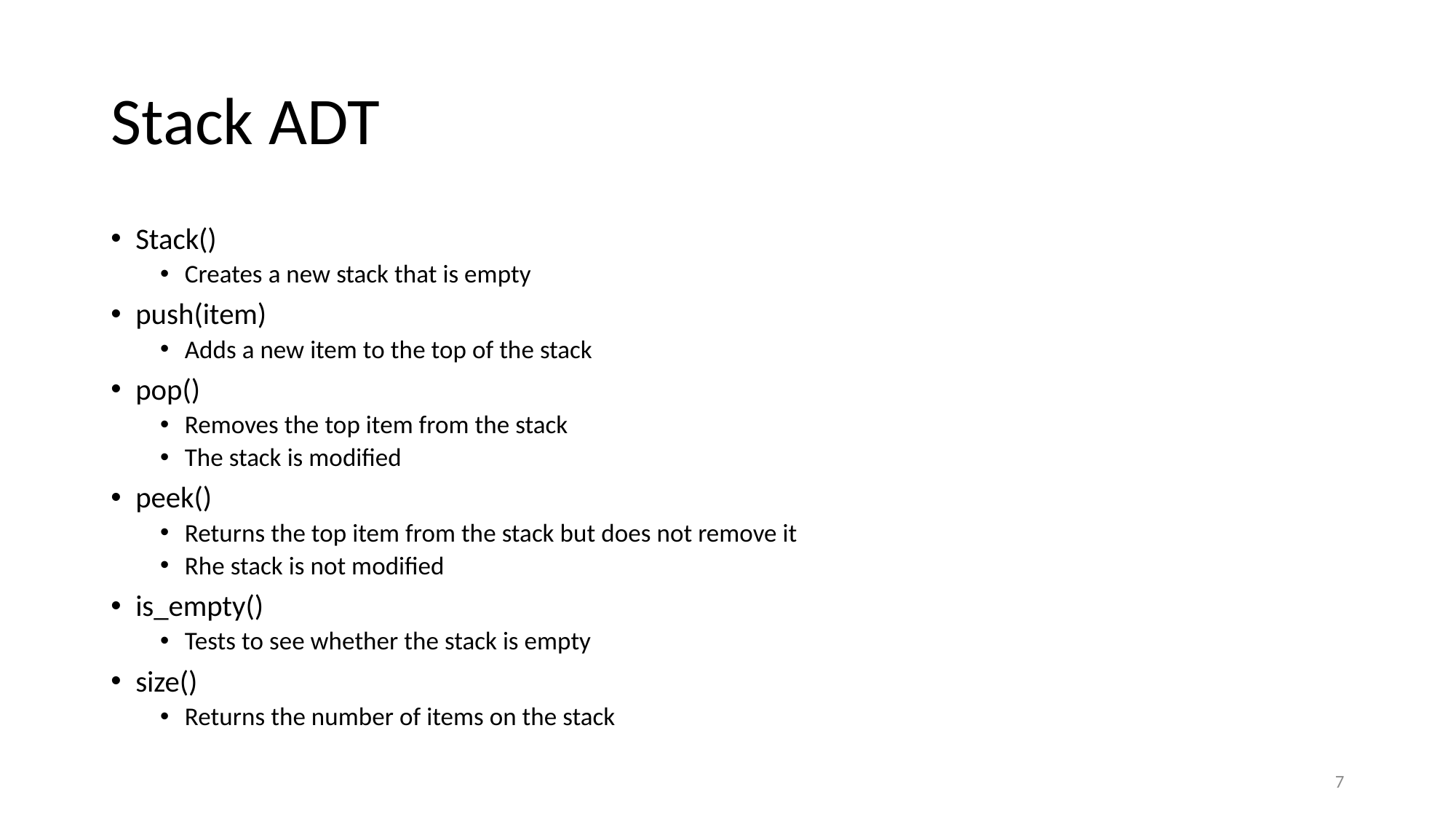

# Stack ADT
Stack()
Creates a new stack that is empty
push(item)
Adds a new item to the top of the stack
pop()
Removes the top item from the stack
The stack is modified
peek()
Returns the top item from the stack but does not remove it
Rhe stack is not modified
is_empty()
Tests to see whether the stack is empty
size()
Returns the number of items on the stack
7